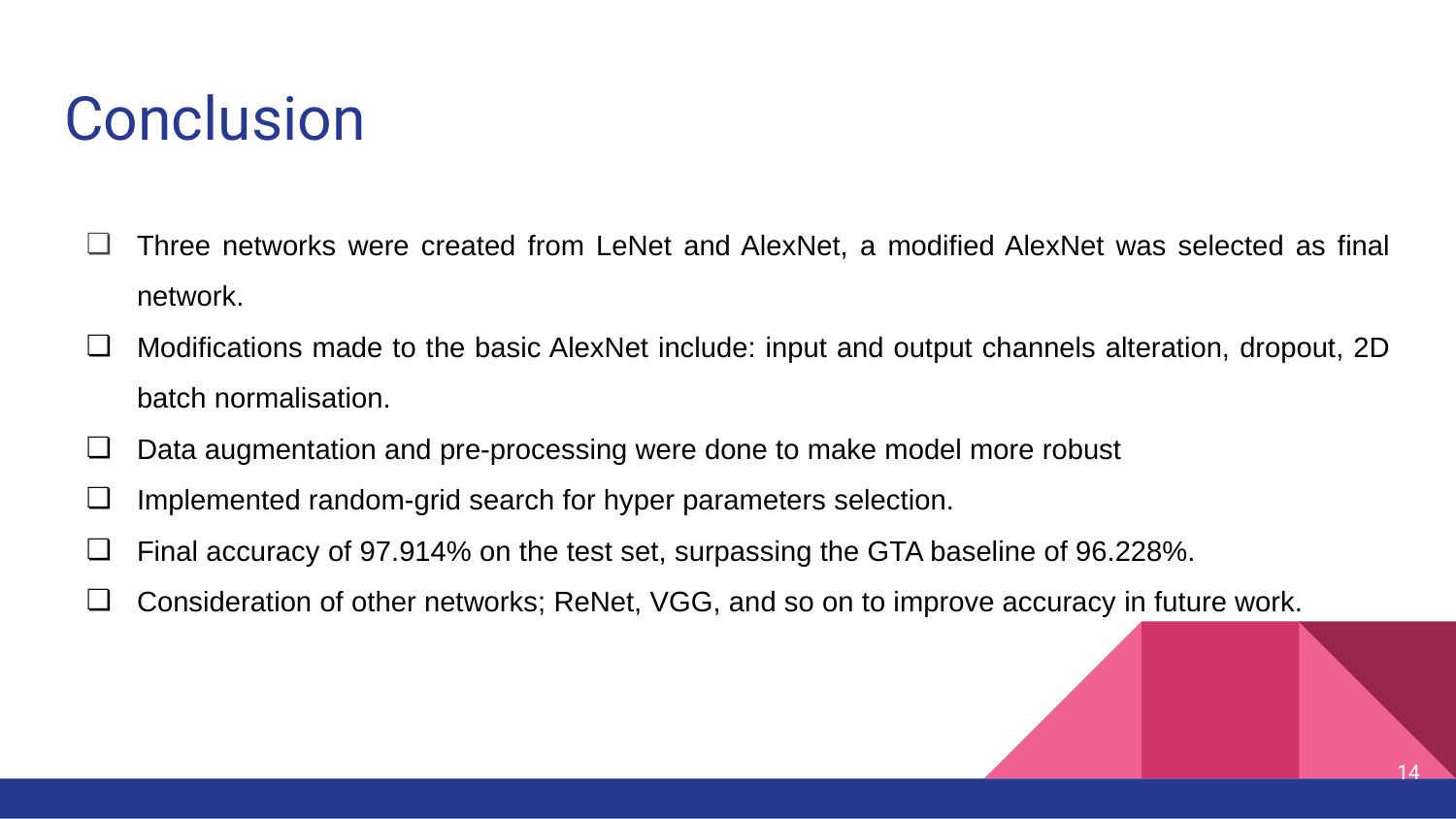

# Conclusion
Three networks were created from LeNet and AlexNet, a modified AlexNet was selected as final network.
Modifications made to the basic AlexNet include: input and output channels alteration, dropout, 2D batch normalisation.
Data augmentation and pre-processing were done to make model more robust
Implemented random-grid search for hyper parameters selection.
Final accuracy of 97.914% on the test set, surpassing the GTA baseline of 96.228%.
Consideration of other networks; ReNet, VGG, and so on to improve accuracy in future work.
14